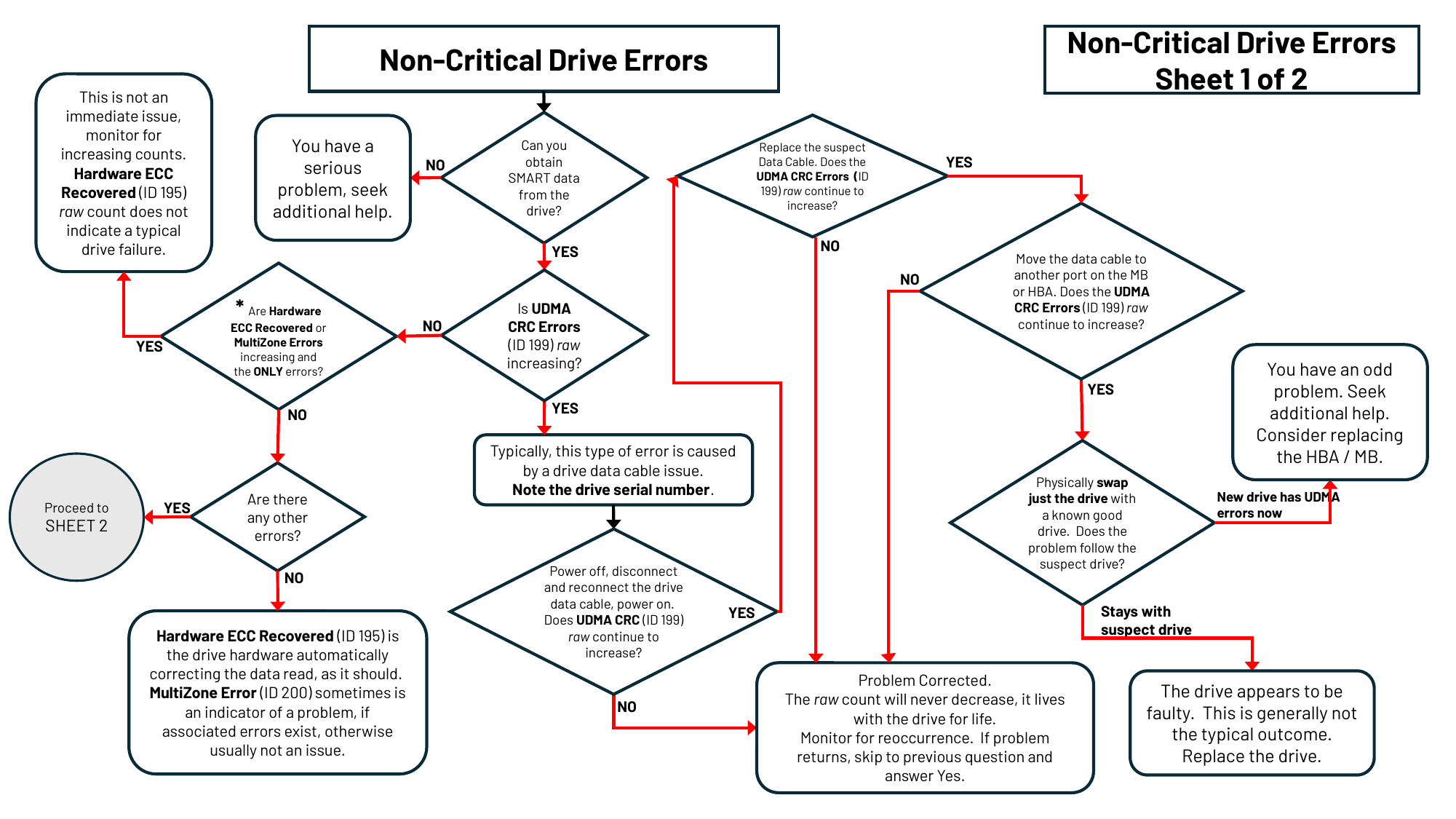

Non-Critical Drive Errors Sheet 1 of 2
Non-Critical Drive Errors
This is not an immediate issue, monitor for increasing counts. Hardware ECC Recovered (ID 195) raw count does not indicate a typical drive failure.
Can you obtain SMART data from the drive?
Replace the suspect Data Cable. Does the UDMA CRC Errors  (ID 199) raw continue to increase?
You have a serious problem, seek additional help.
YES
NO
Move the data cable to another port on the MB or HBA. Does the UDMA CRC Errors (ID 199) raw continue to increase?
NO
YES
* Are Hardware ECC Recovered or MultiZone Errors increasing and the ONLY errors?
NO
Is UDMA CRC Errors (ID 199) raw increasing?
NO
YES
You have an odd problem. Seek additional help.
Consider replacing the HBA / MB.
YES
YES
NO
Typically, this type of error is caused by a drive data cable issue.
Note the drive serial number.
Physically swap just the drive with a known good drive.  Does the problem follow the suspect drive?
Proceed to
SHEET 2
Are there any other errors?
New drive has UDMA errors now
YES
Power off, disconnect and reconnect the drive data cable, power on.  Does UDMA CRC (ID 199) raw continue to increase?
NO
Stays with suspect drive
YES
Hardware ECC Recovered (ID 195) is the drive hardware automatically correcting the data read, as it should.  MultiZone Error (ID 200) sometimes is an indicator of a problem, if associated errors exist, otherwise usually not an issue.
Problem Corrected.
The raw count will never decrease, it lives with the drive for life.
Monitor for reoccurrence.  If problem returns, skip to previous question and answer Yes.
The drive appears to be faulty.  This is generally not the typical outcome. Replace the drive.
NO